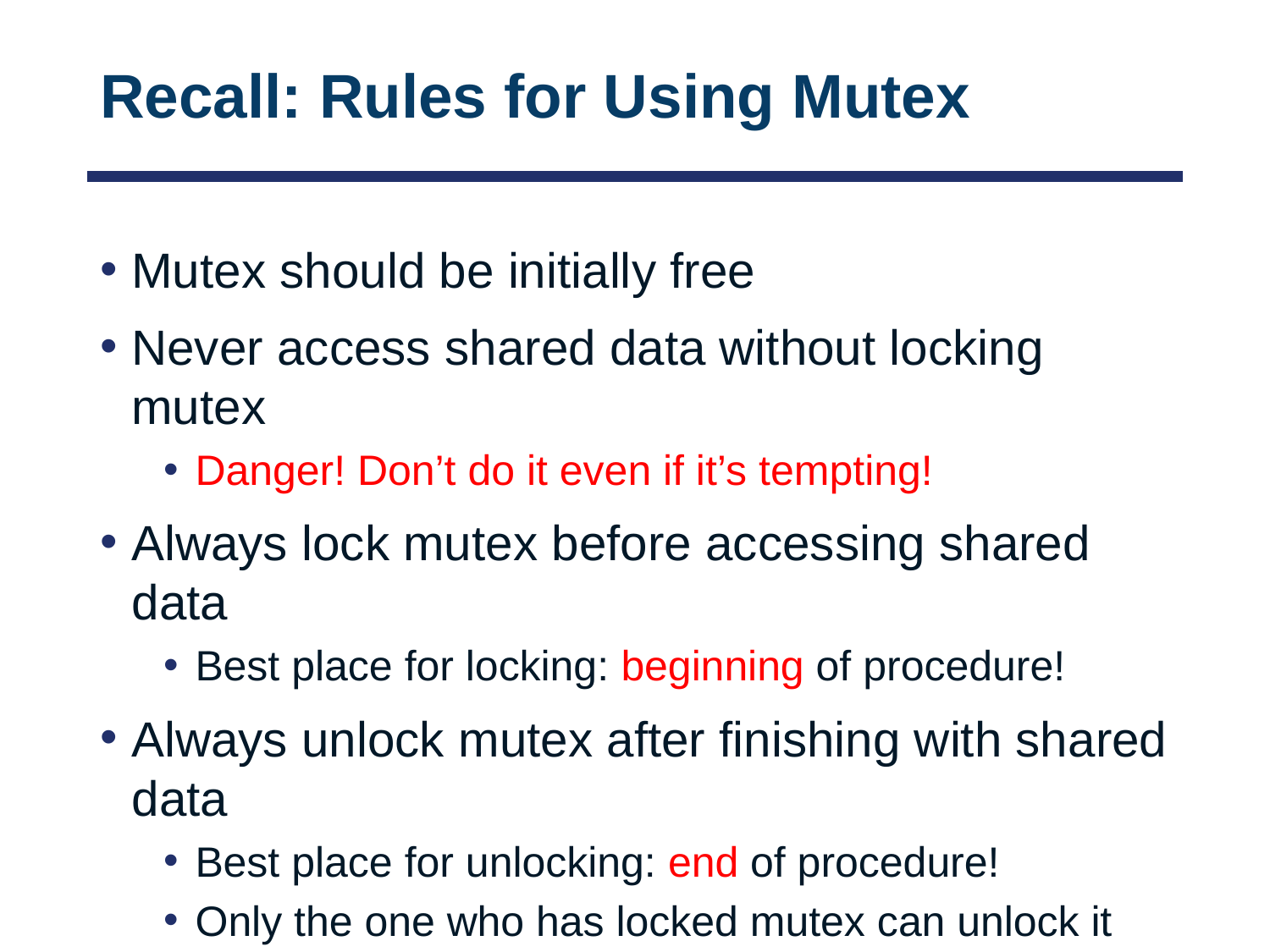

# Recall: Rules for Using Mutex
Mutex should be initially free
Never access shared data without locking mutex
Danger! Don’t do it even if it’s tempting!
Always lock mutex before accessing shared data
Best place for locking: beginning of procedure!
Always unlock mutex after finishing with shared data
Best place for unlocking: end of procedure!
Only the one who has locked mutex can unlock it
DO NOT throw mutex for someone else to unlock